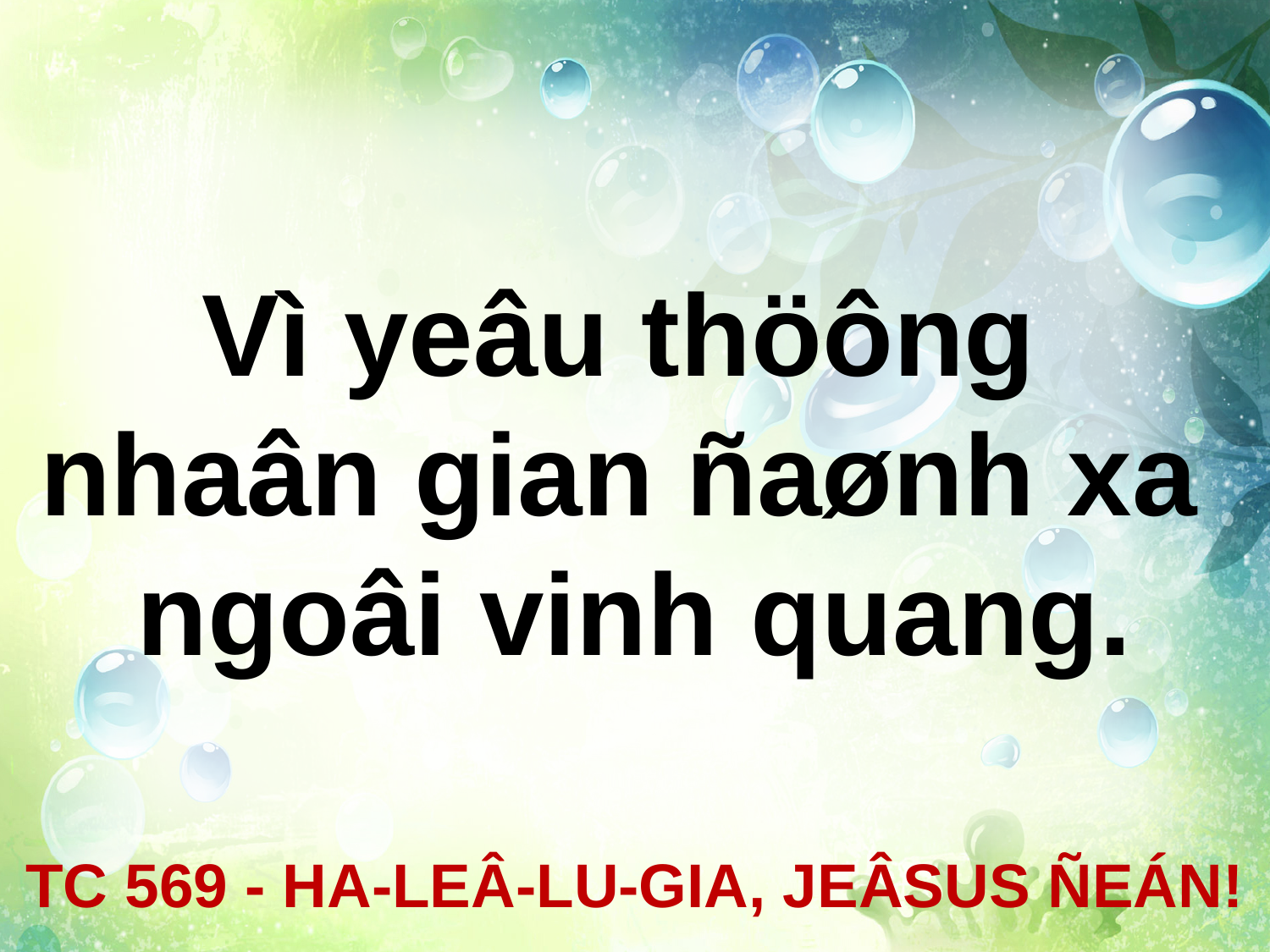

Vì yeâu thöông
nhaân gian ñaønh xa
ngoâi vinh quang.
TC 569 - HA-LEÂ-LU-GIA, JEÂSUS ÑEÁN!